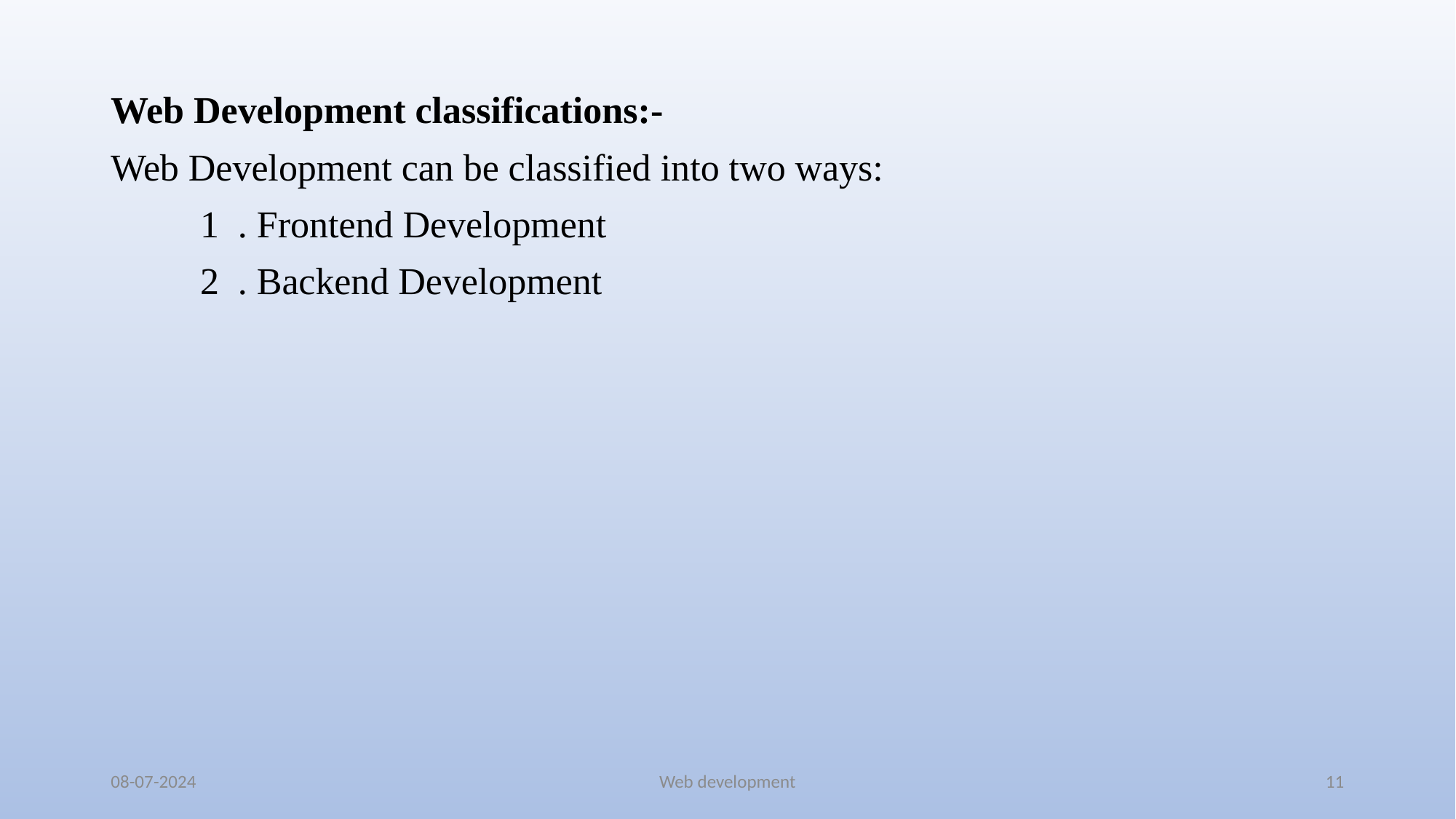

Web Development classifications:-
Web Development can be classified into two ways:
1  . Frontend Development
2  . Backend Development
08-07-2024
Web development
11